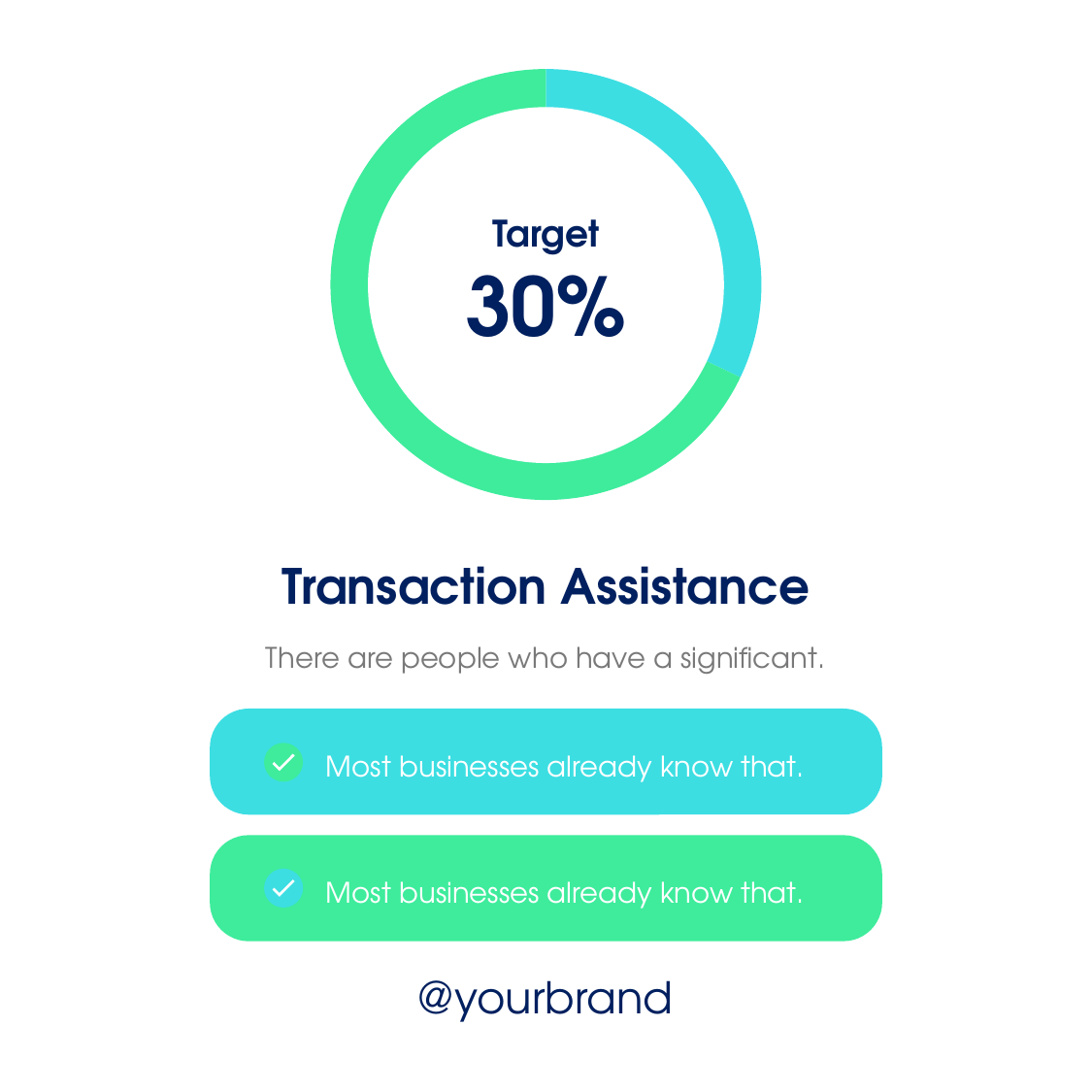

### Chart

| Category | Region 1 |
|---|---|
| April | 43.0 |
| May | 91.0 |
Target
30%
Transaction Assistance
There are people who have a significant.

Most businesses already know that.

Most businesses already know that.

@yourbrand